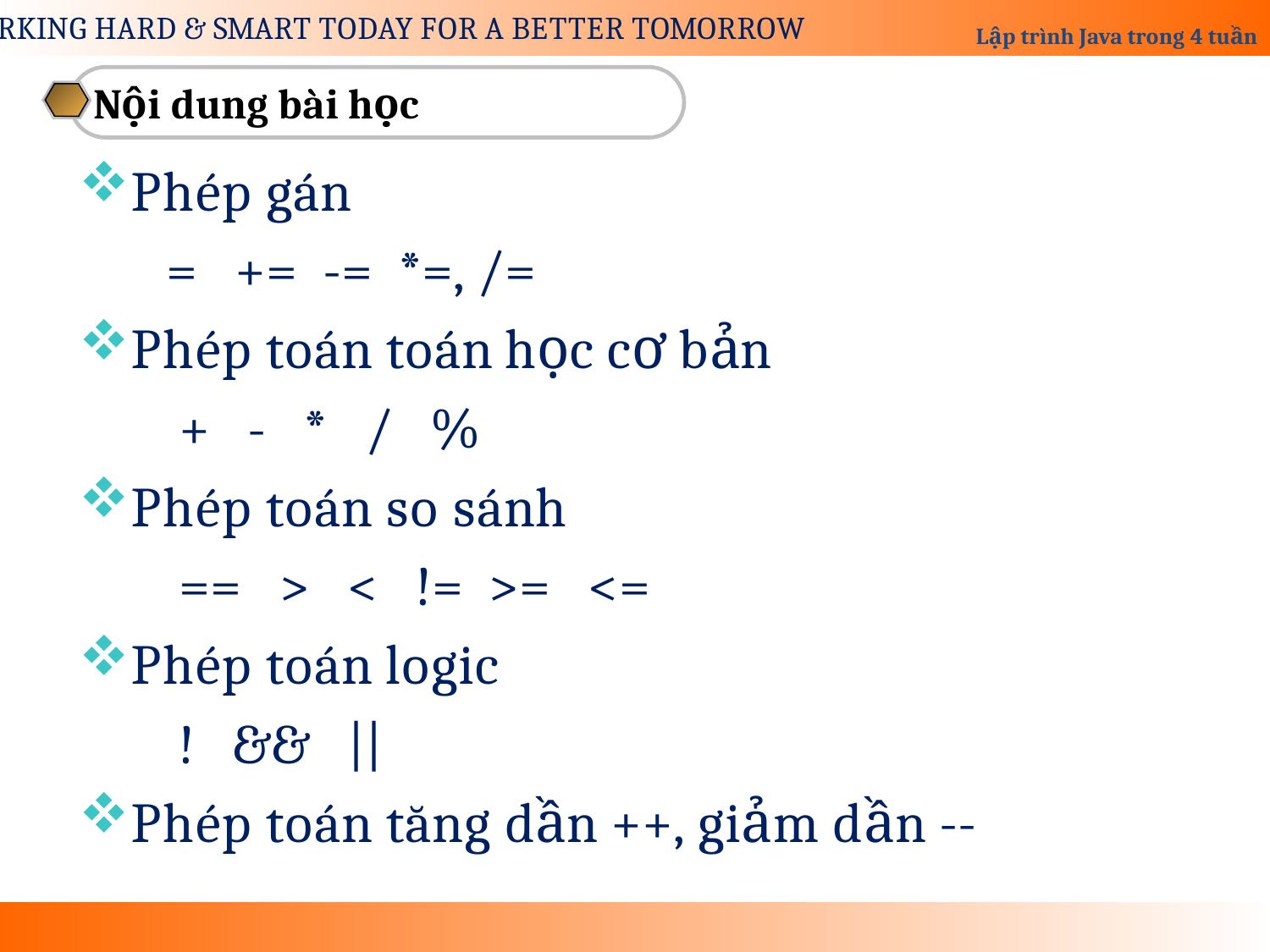

Nội dung bài học

Phép gán
       =   +=  -=  *=, /=
Phép toán toán học cơ bản
        +   -   *   /   %
Phép toán so sánh
        ==   >   <   !=  >=   <=
Phép toán logic
        !   &&   ||
Phép toán tăng dần ++, giảm dần --